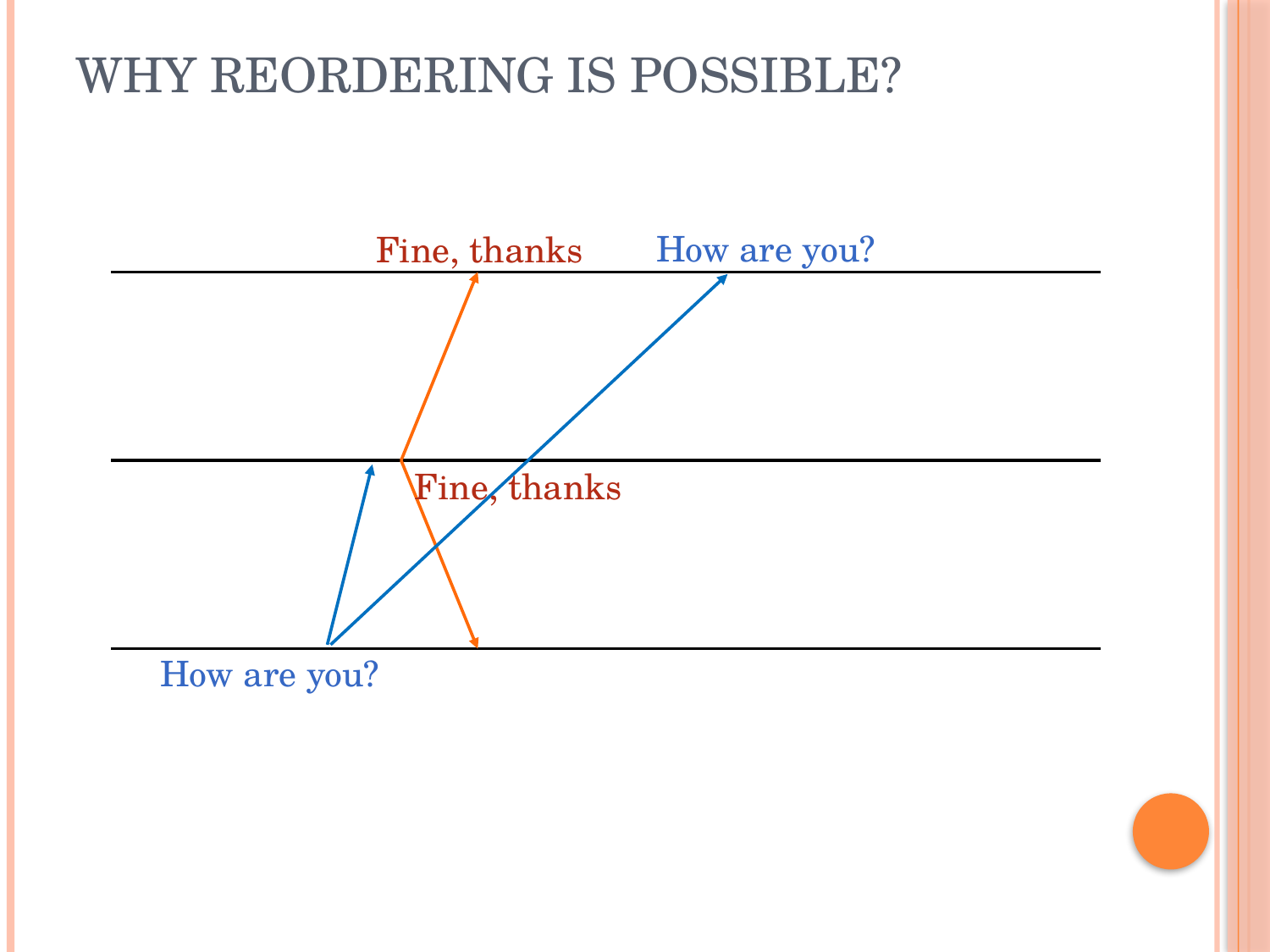

# Why reordering is possible?
How are you?
Fine, thanks
Fine, thanks
How are you?
29